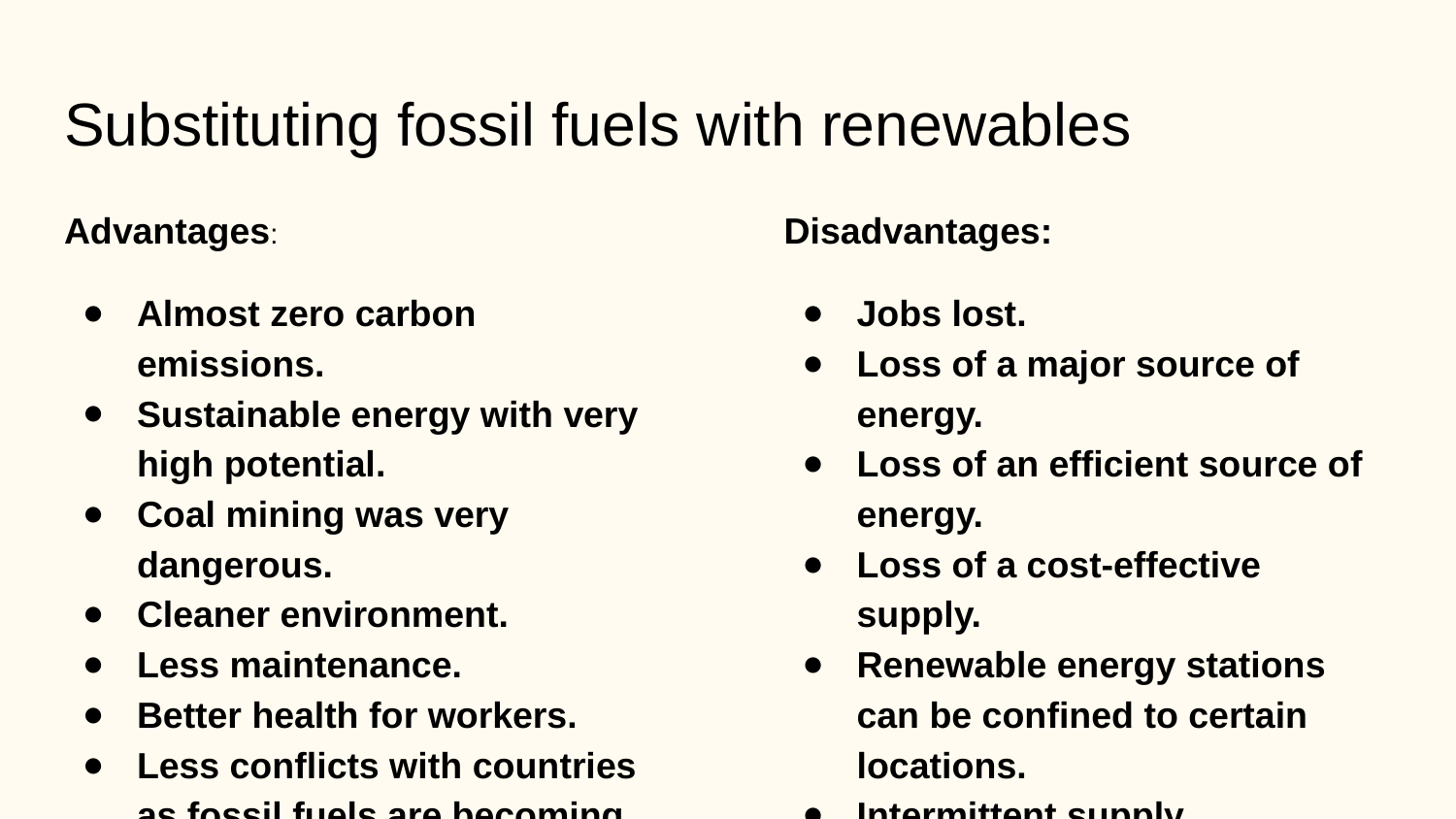

# Substituting fossil fuels with renewables
Advantages:
Almost zero carbon emissions.
Sustainable energy with very high potential.
Coal mining was very dangerous.
Cleaner environment.
Less maintenance.
Better health for workers.
Less conflicts with countries as fossil fuels are becoming scarce.
Disadvantages:
Jobs lost.
Loss of a major source of energy.
Loss of an efficient source of energy.
Loss of a cost-effective supply.
Renewable energy stations can be confined to certain locations.
Intermittent supply